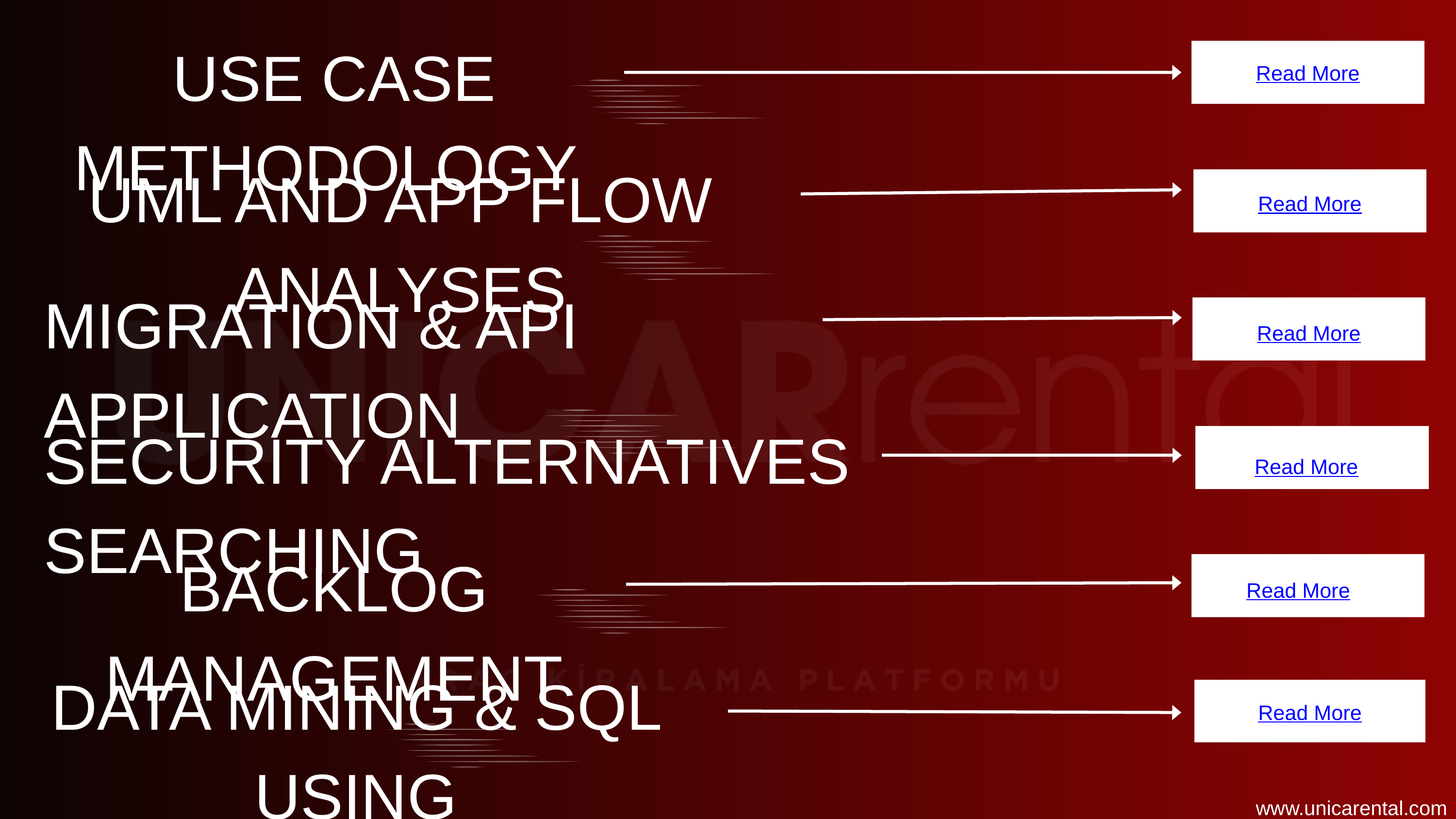

USE CASE METHODOLOGY

Read More

UML AND APP FLOW ANALYSES

Read More

MIGRATION & API APPLICATION

Read More

SECURITY ALTERNATIVES SEARCHING

Read More

BACKLOG MANAGEMENT

Read More

DATA MINING & SQL USING

Read More

www.unicarental.com